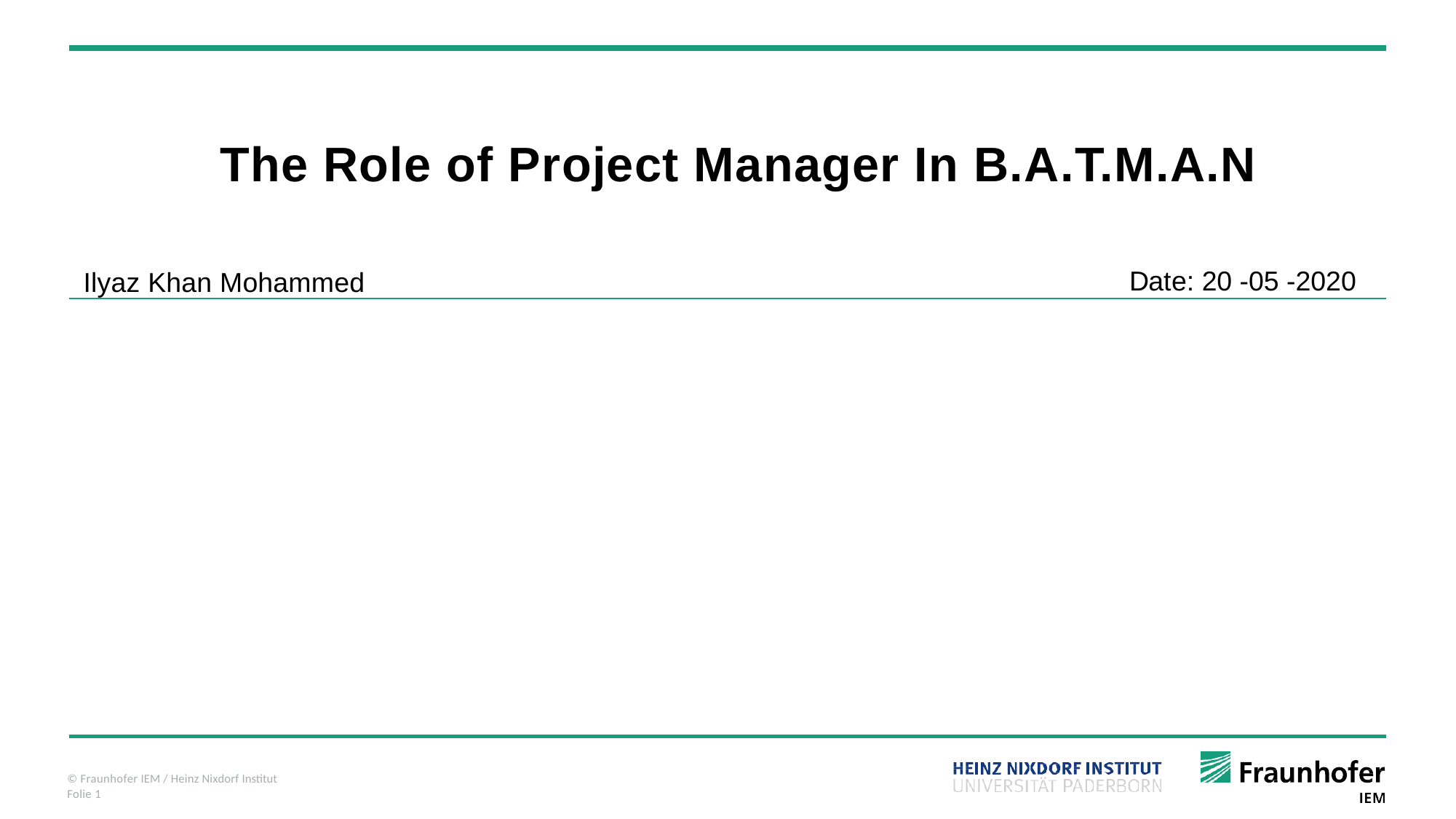

# The Role of Project Manager In B.A.T.M.A.N
Ilyaz Khan Mohammed
Date: 20 -05 -2020

© Fraunhofer IEM / Heinz Nixdorf Institut
Folie 1